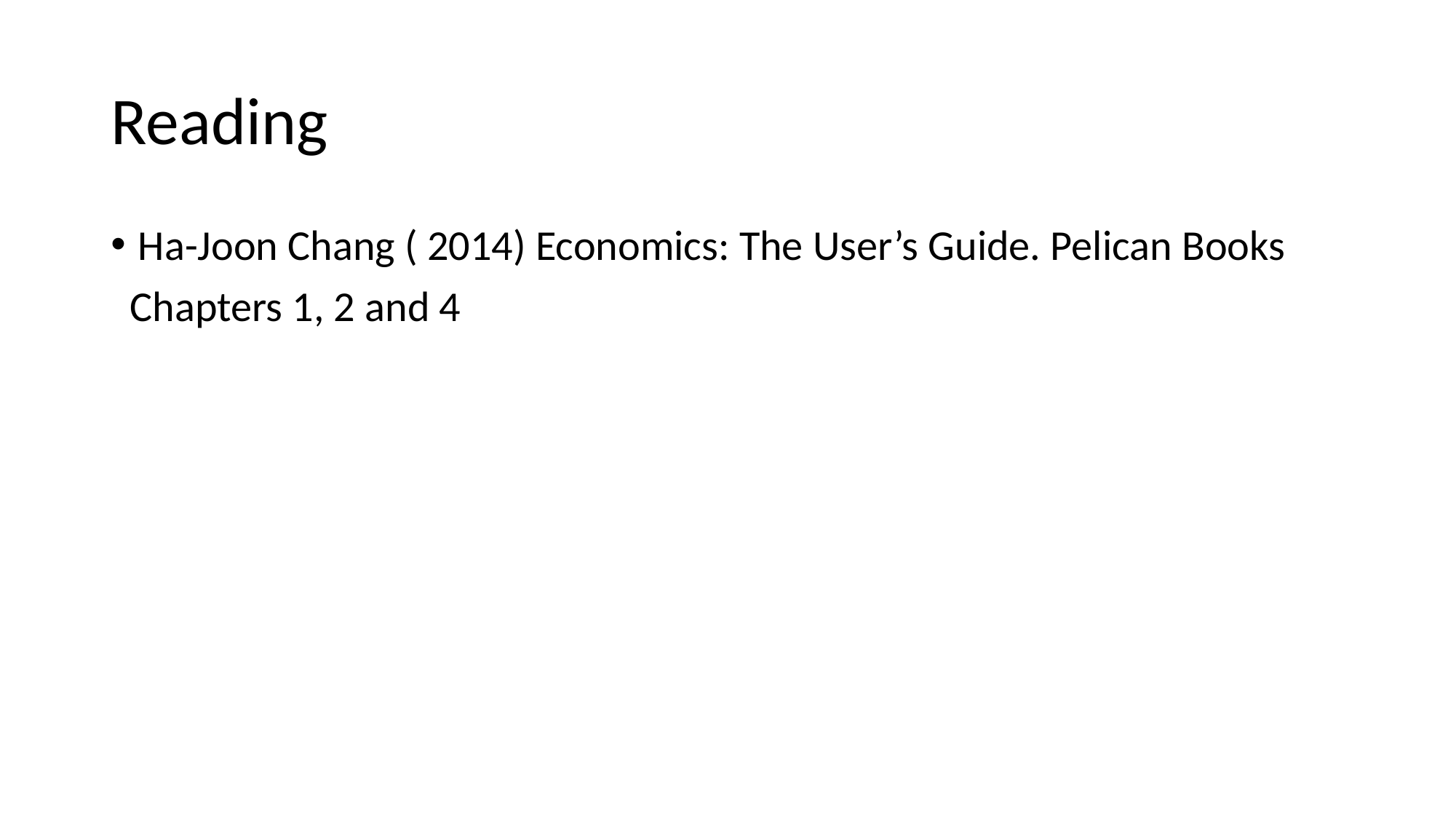

# Reading
Ha-Joon Chang ( 2014) Economics: The User’s Guide. Pelican Books
  Chapters 1, 2 and 4